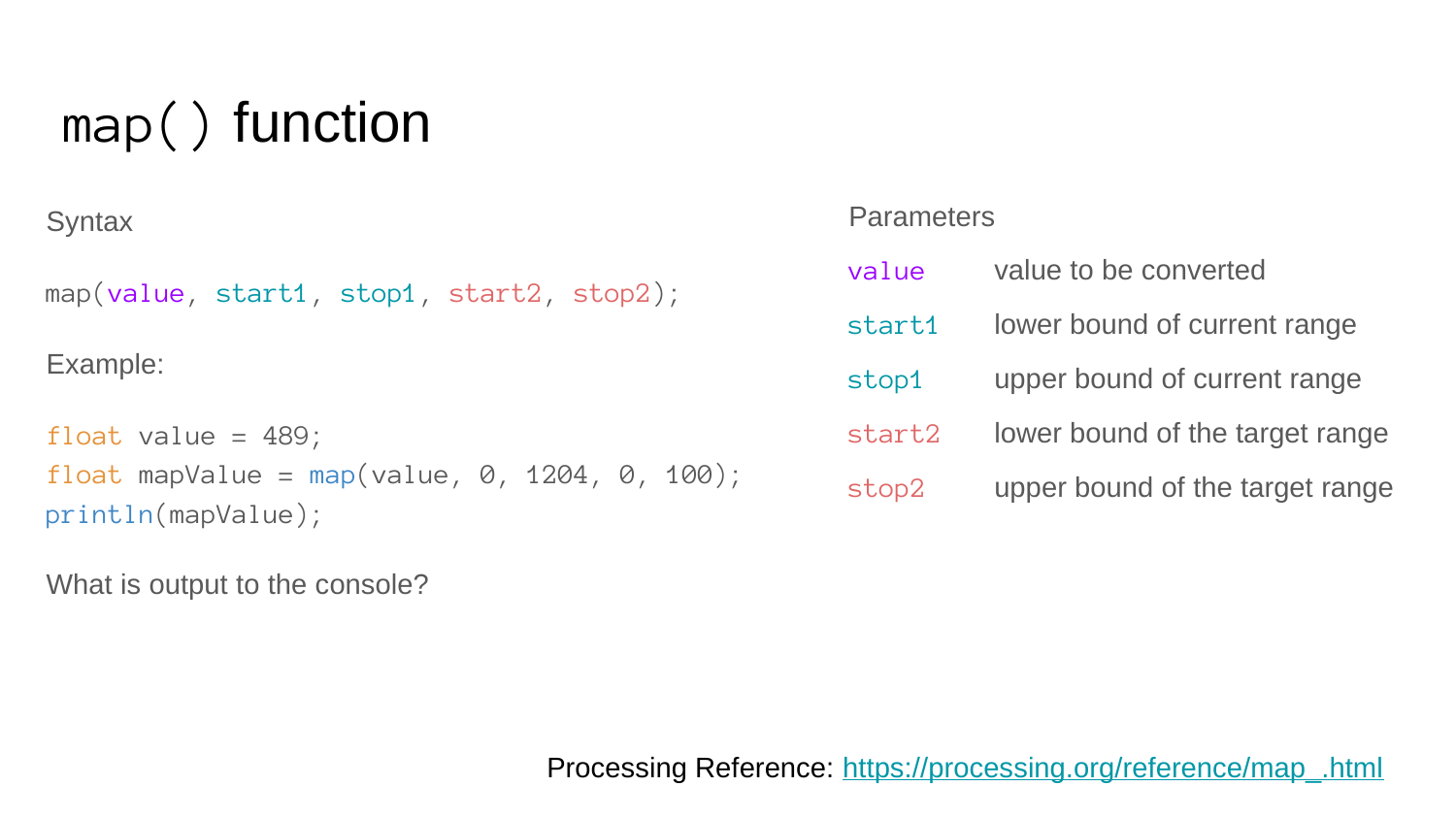

# map() function
Syntax
map(value, start1, stop1, start2, stop2);
Example:
float value = 489;
float mapValue = map(value, 0, 1204, 0, 100);
println(mapValue);
What is output to the console?
Parameters
value 	value to be converted
start1 	lower bound of current range
stop1 	upper bound of current range
start2 	lower bound of the target range
stop2 	upper bound of the target range
Processing Reference: https://processing.org/reference/map_.html